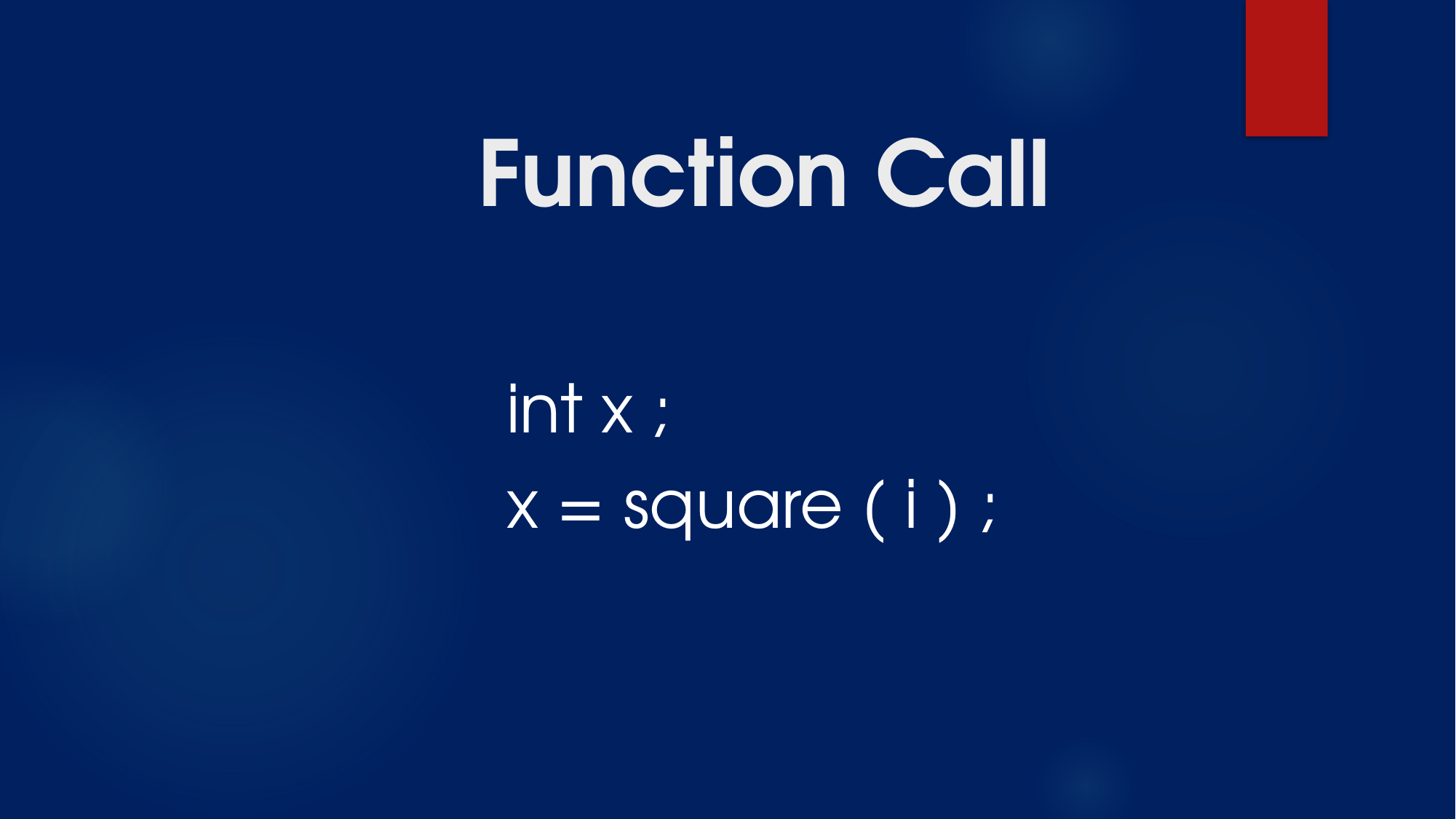

Function Call
int x ;
x = square ( i ) ;